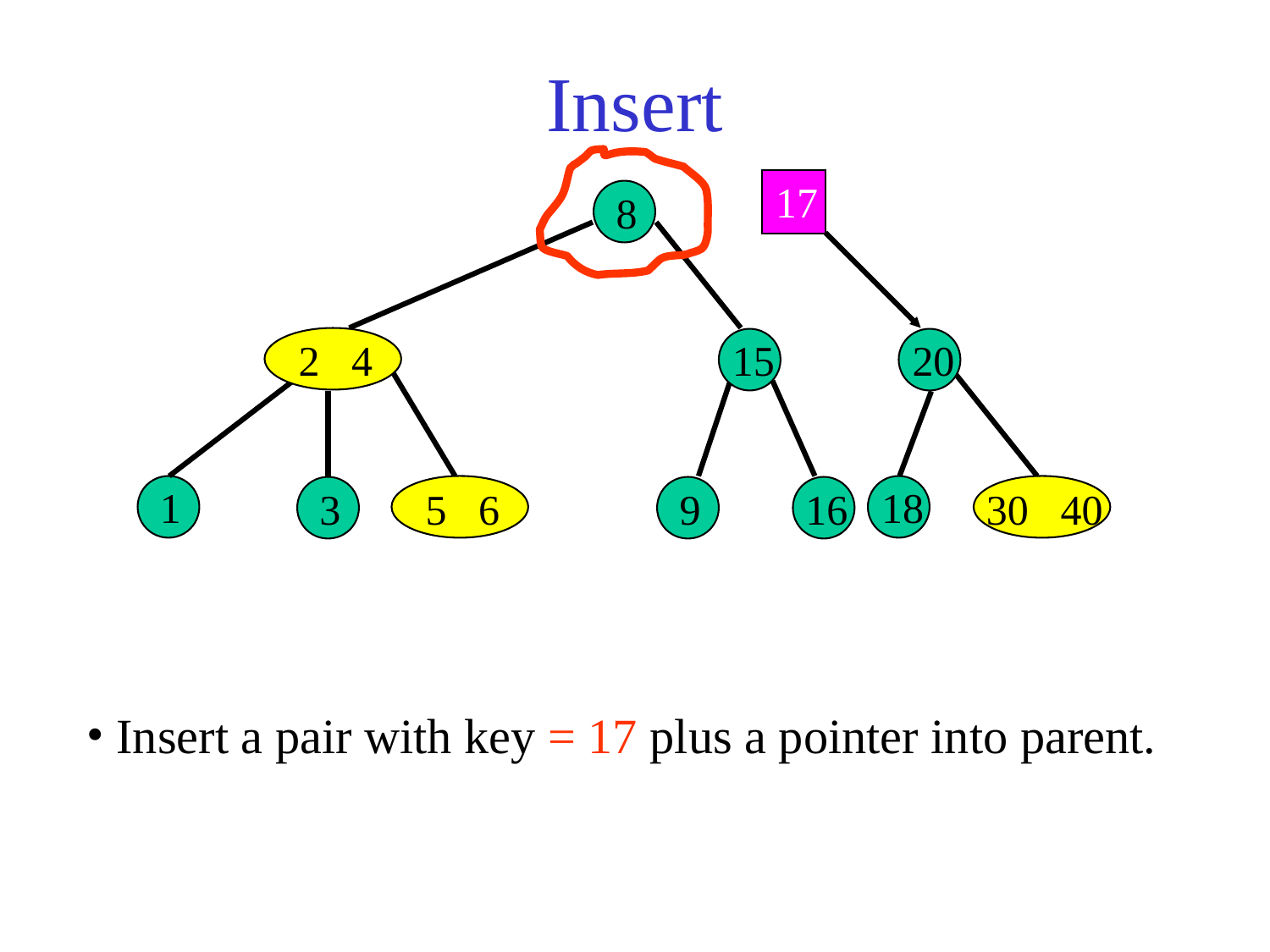

# Insert

17

8

2   4
15
20

1
18

3

5   6
9
16

30   40

 Insert a pair with key = 17 plus a pointer into parent.